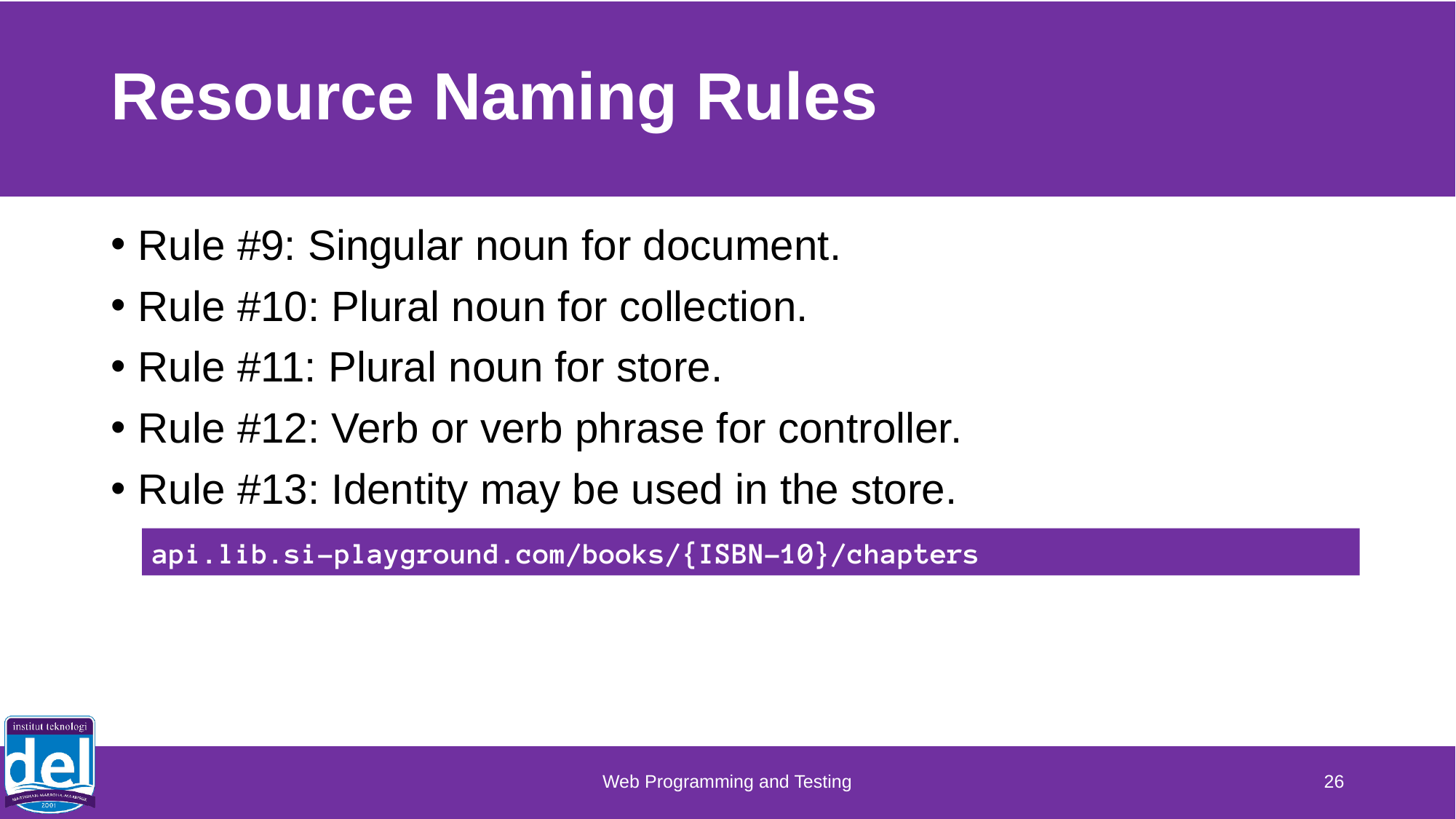

# Resource Naming Rules
Rule #9: Singular noun for document.
Rule #10: Plural noun for collection.
Rule #11: Plural noun for store.
Rule #12: Verb or verb phrase for controller.
Rule #13: Identity may be used in the store.
api.lib.si-playground.com/books/{ISBN-10}/chapters
Web Programming and Testing
26